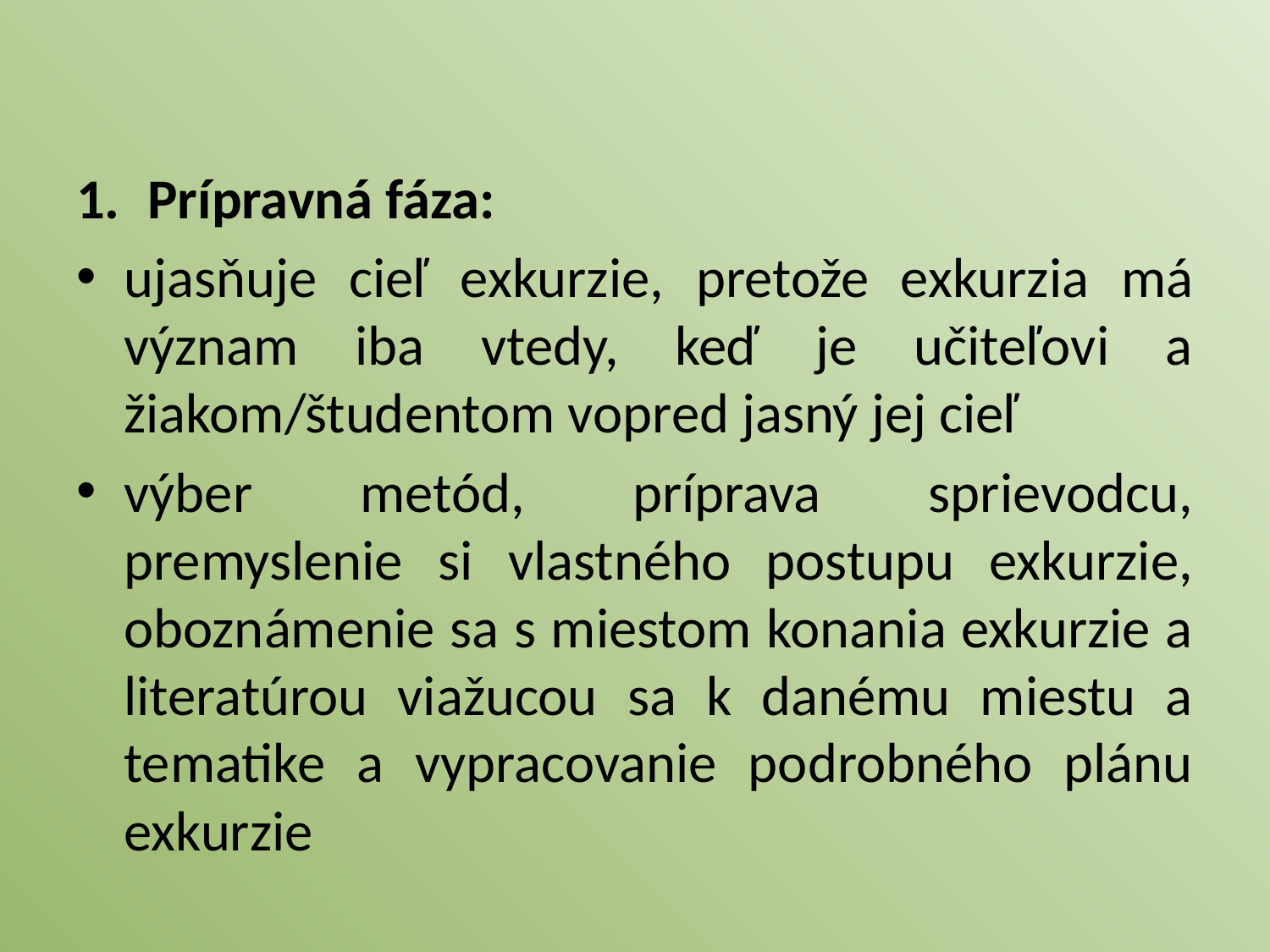

#
Prípravná fáza:
ujasňuje cieľ exkurzie, pretože exkurzia má význam iba vtedy, keď je učiteľovi a žiakom/študentom vopred jasný jej cieľ
výber metód, príprava sprievodcu, premyslenie si vlastného postupu exkurzie, oboznámenie sa s miestom konania exkurzie a literatúrou viažucou sa k danému miestu a tematike a vypracovanie podrobného plánu exkurzie